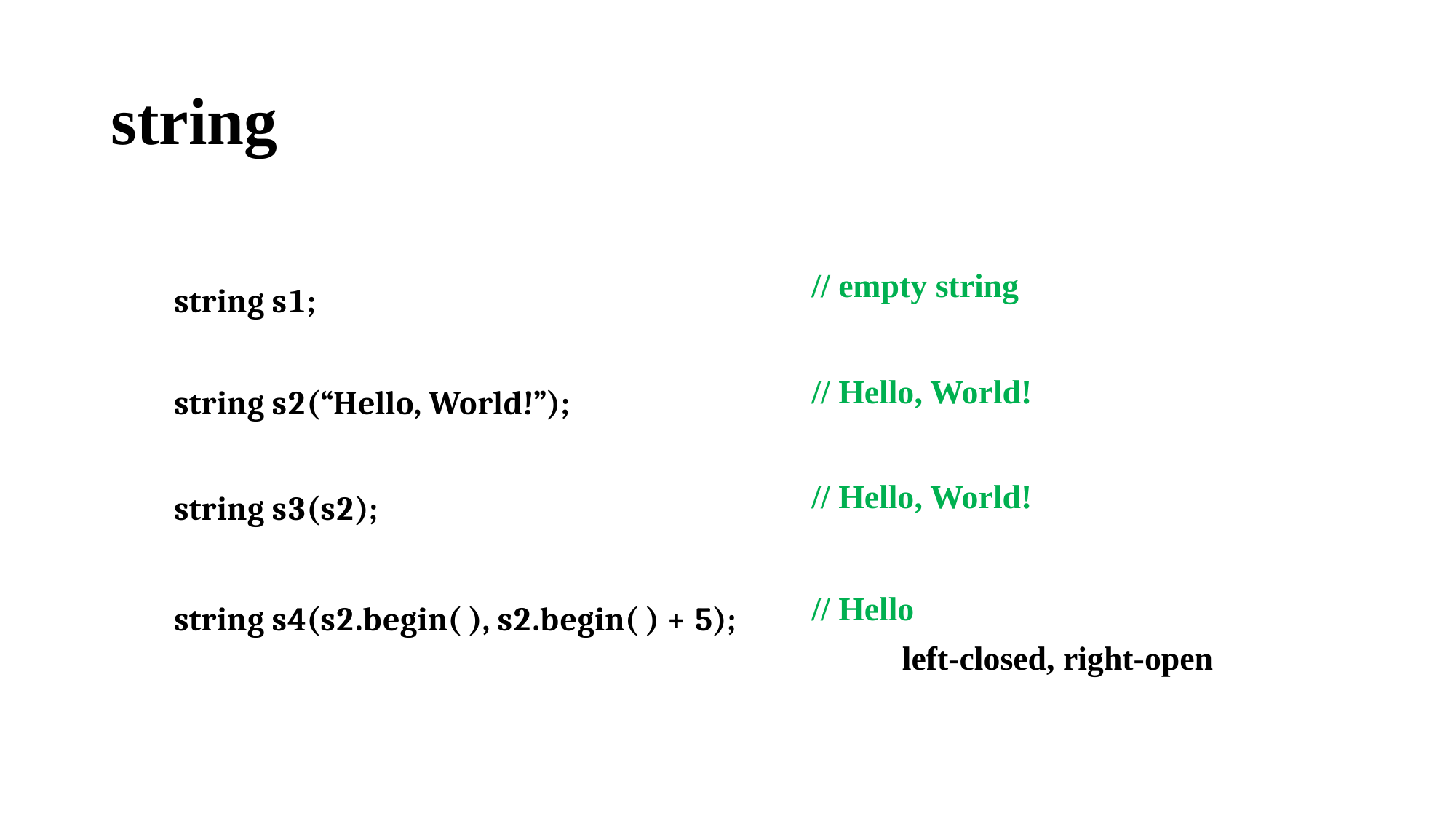

# string
string s1;
// empty string
string s2(“Hello, World!”);
// Hello, World!
string s3(s2);
// Hello, World!
string s4(s2.begin( ), s2.begin( ) + 5);
// Hello
left-closed, right-open